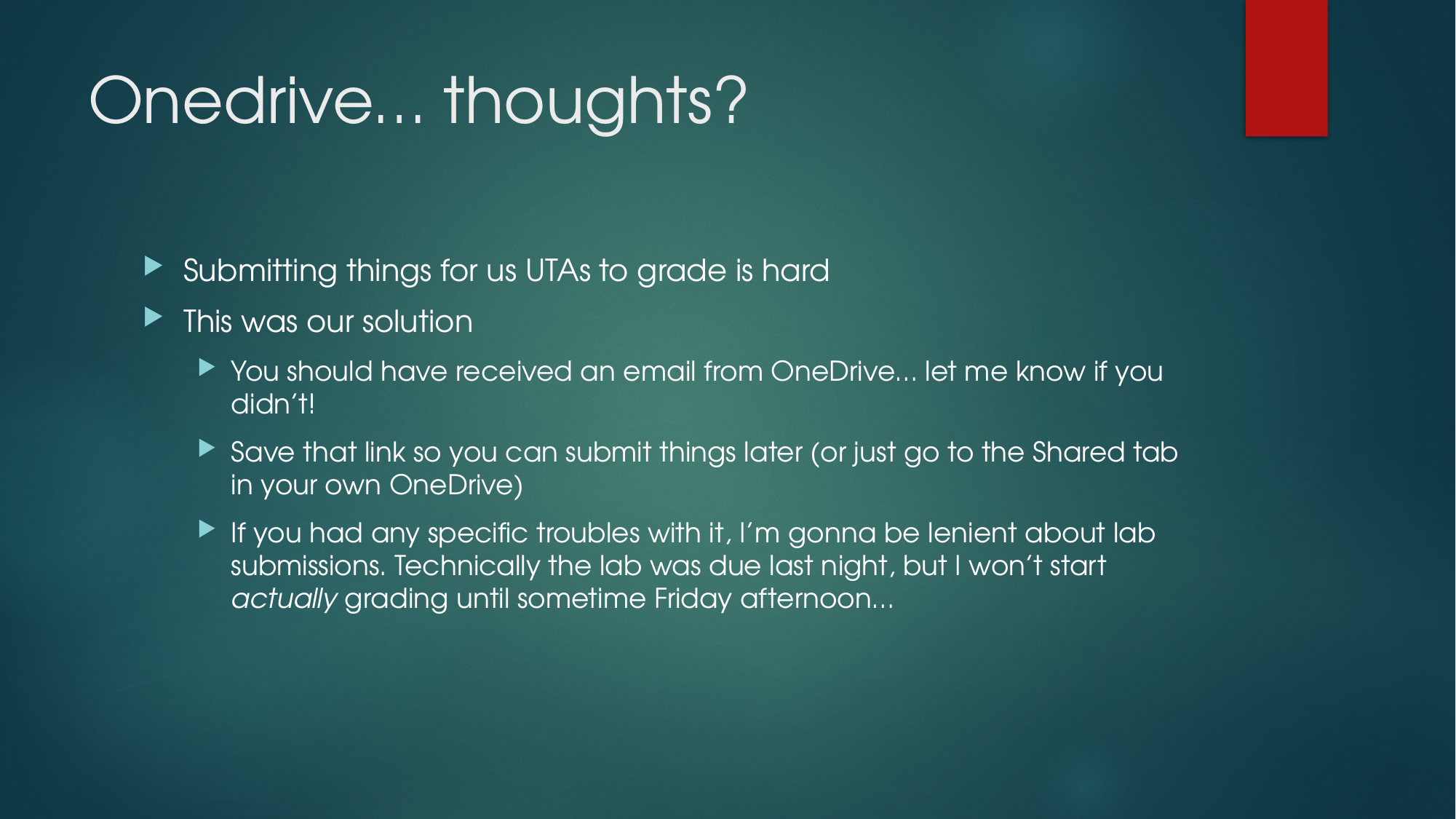

# Onedrive… thoughts?
Submitting things for us UTAs to grade is hard
This was our solution
You should have received an email from OneDrive… let me know if you didn’t!
Save that link so you can submit things later (or just go to the Shared tab in your own OneDrive)
If you had any specific troubles with it, I’m gonna be lenient about lab submissions. Technically the lab was due last night, but I won’t start actually grading until sometime Friday afternoon…